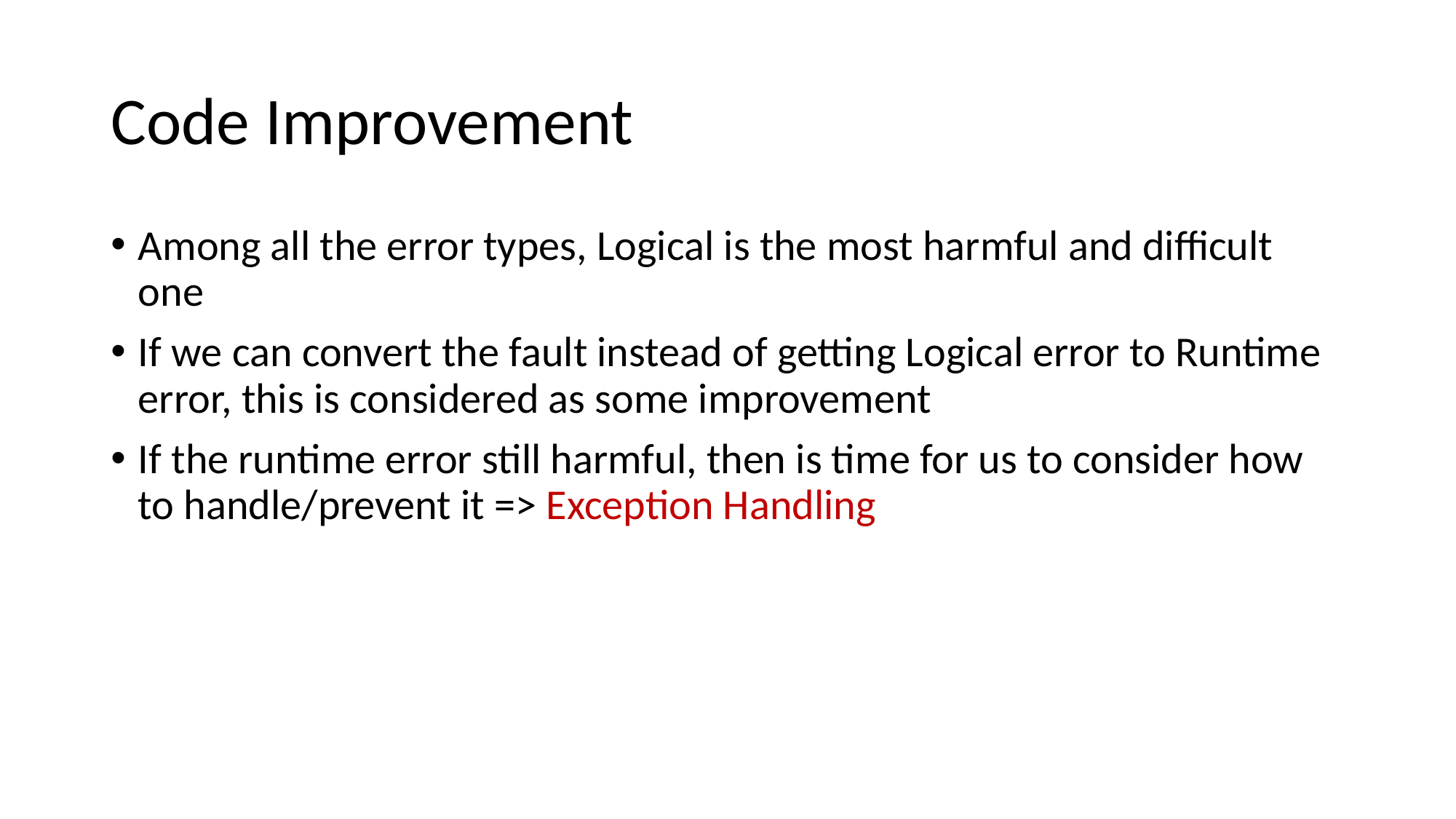

# Code Improvement
Among all the error types, Logical is the most harmful and difficult one
If we can convert the fault instead of getting Logical error to Runtime error, this is considered as some improvement
If the runtime error still harmful, then is time for us to consider how to handle/prevent it => Exception Handling